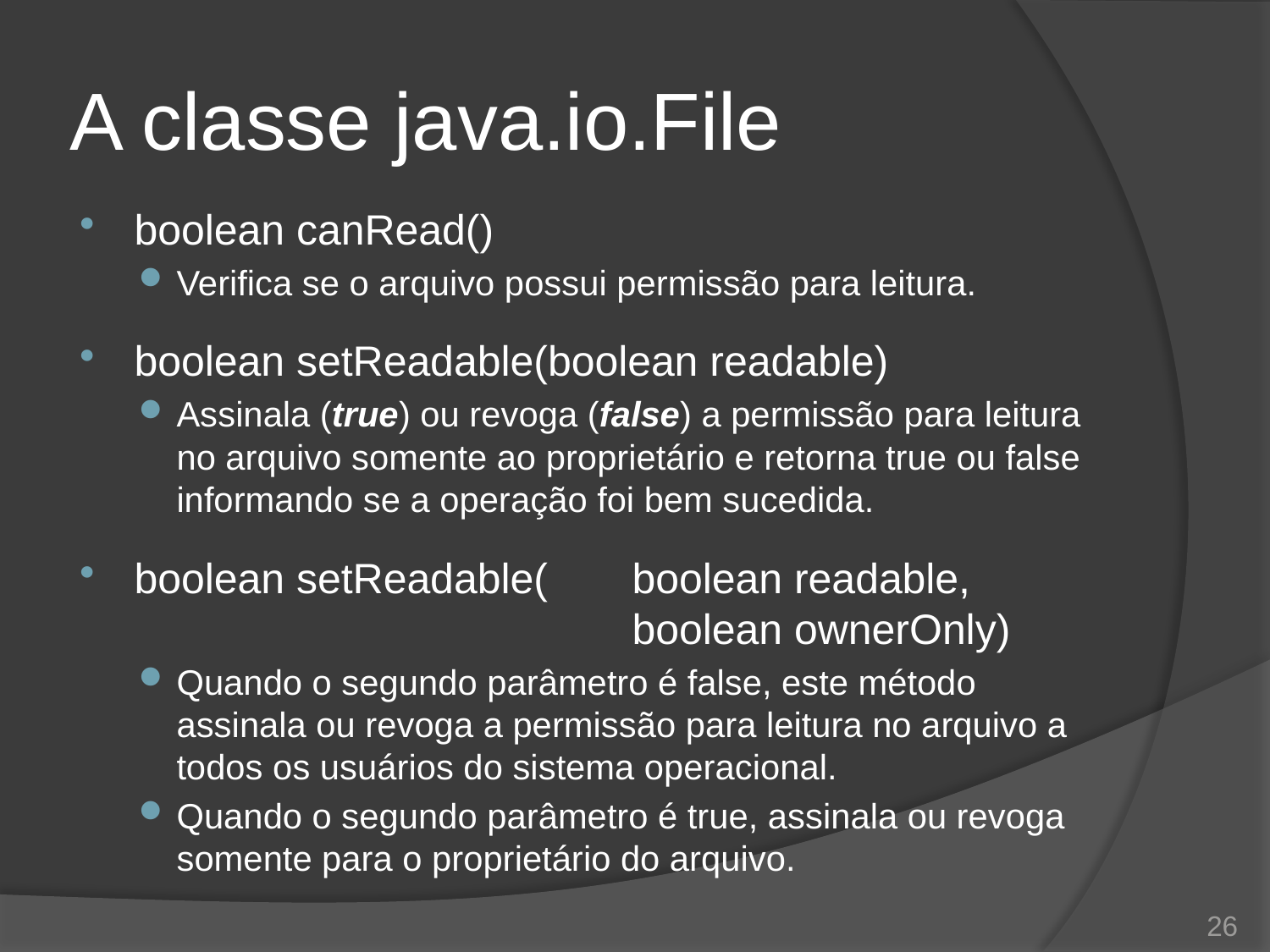

# A classe java.io.File
boolean canRead()
Verifica se o arquivo possui permissão para leitura.
boolean setReadable(boolean readable)
Assinala (true) ou revoga (false) a permissão para leitura no arquivo somente ao proprietário e retorna true ou false informando se a operação foi bem sucedida.
boolean setReadable(	boolean readable,
	boolean ownerOnly)
Quando o segundo parâmetro é false, este método assinala ou revoga a permissão para leitura no arquivo a todos os usuários do sistema operacional.
Quando o segundo parâmetro é true, assinala ou revoga somente para o proprietário do arquivo.
26